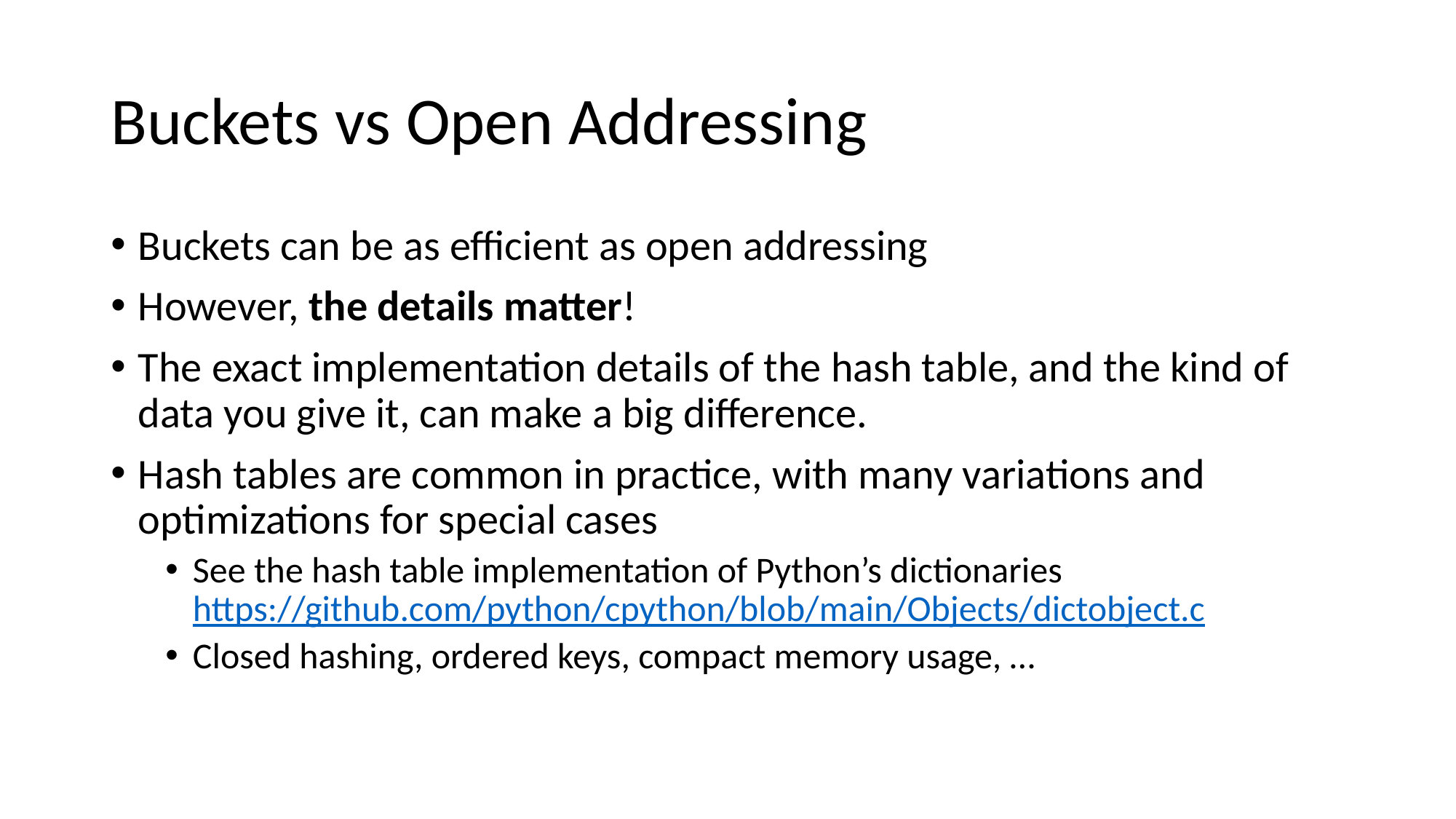

# Buckets vs Open Addressing
Buckets can be as efficient as open addressing
However, the details matter!
The exact implementation details of the hash table, and the kind of data you give it, can make a big difference.
Hash tables are common in practice, with many variations and optimizations for special cases
See the hash table implementation of Python’s dictionaries https://github.com/python/cpython/blob/main/Objects/dictobject.c
Closed hashing, ordered keys, compact memory usage, …